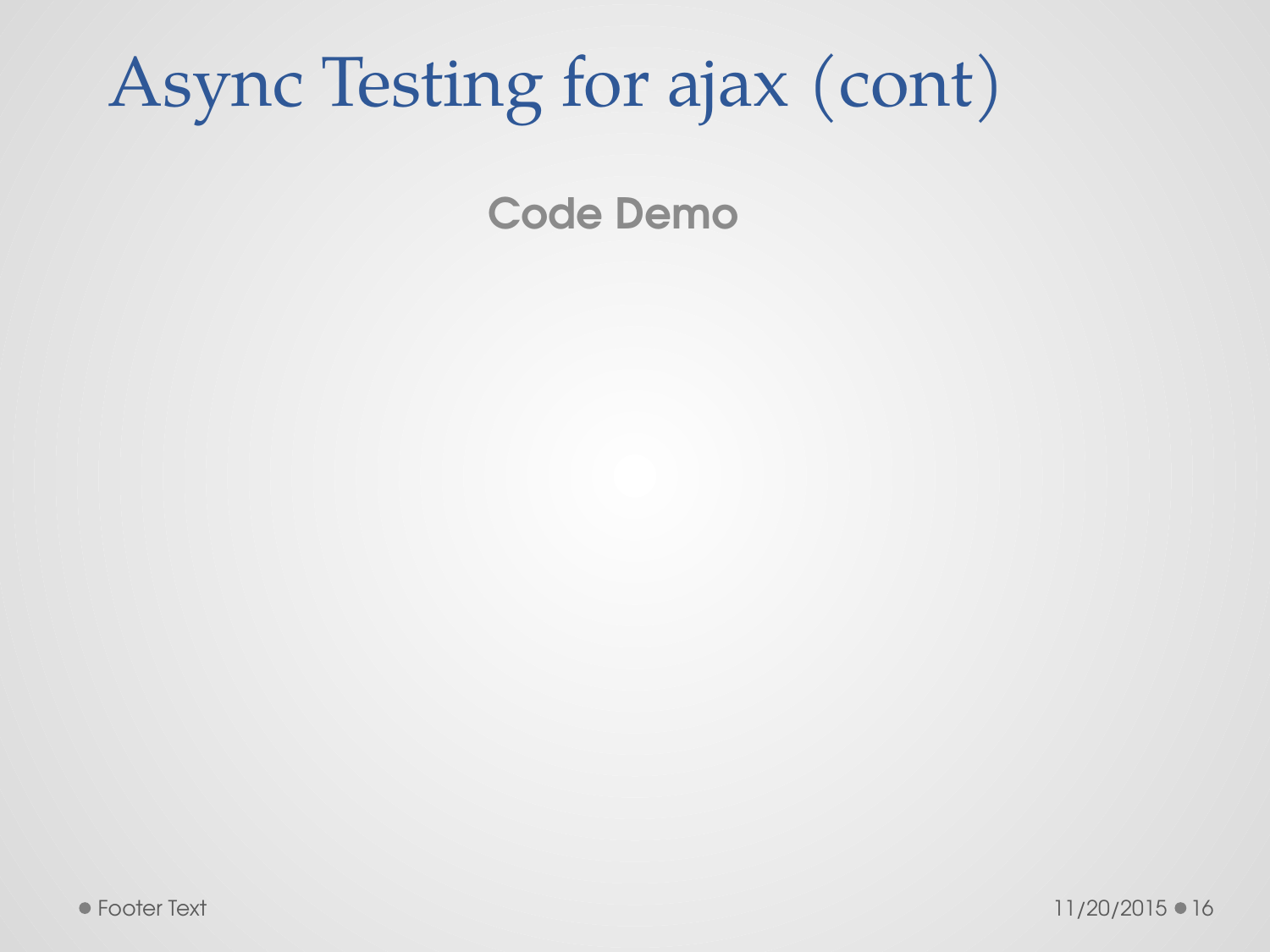

# Async Testing for ajax (cont)
Code Demo
Footer Text
11/20/2015
16